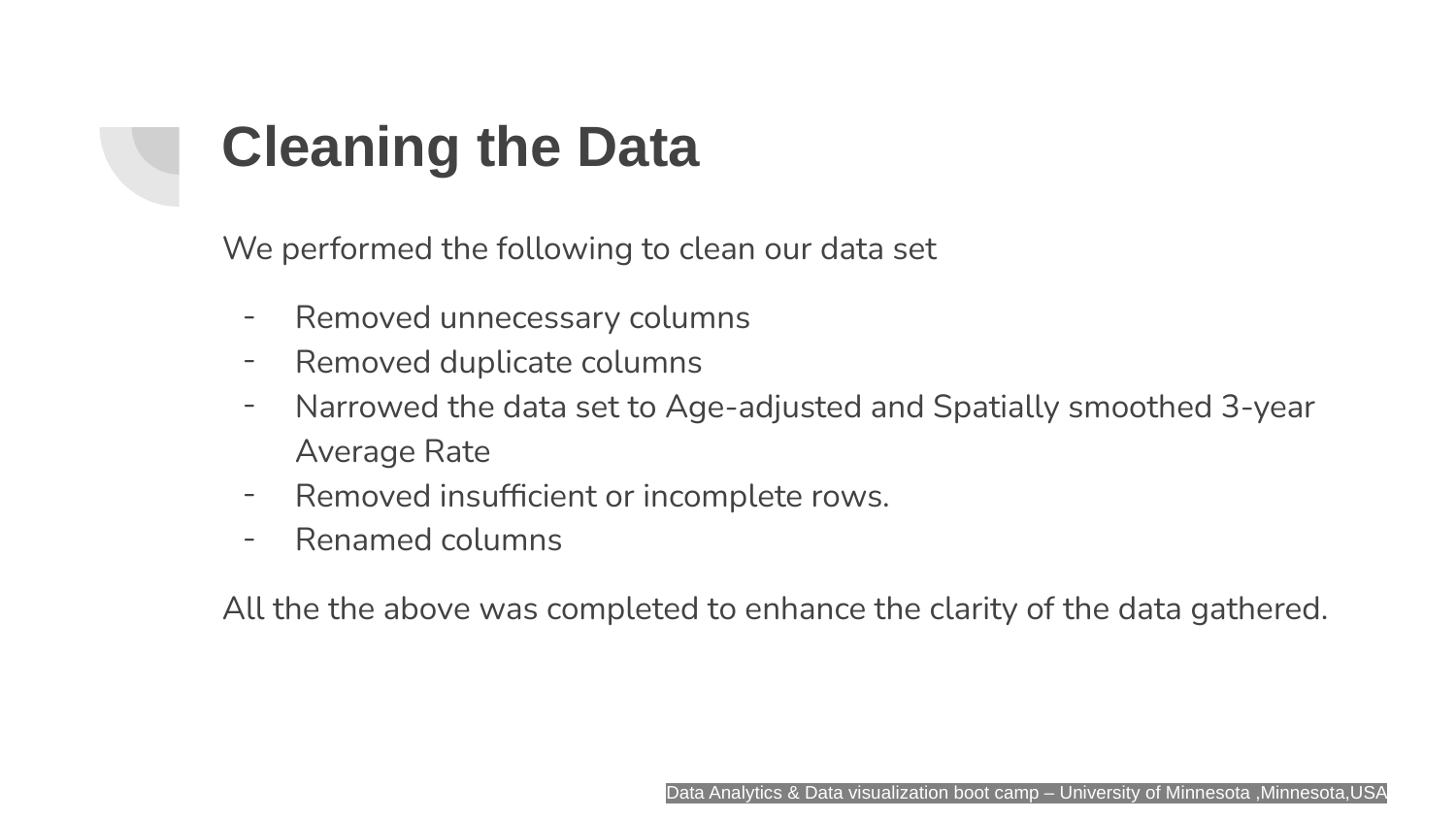

# Cleaning the Data
We performed the following to clean our data set
Removed unnecessary columns
Removed duplicate columns
Narrowed the data set to Age-adjusted and Spatially smoothed 3-year Average Rate
Removed insufficient or incomplete rows.
Renamed columns
All the the above was completed to enhance the clarity of the data gathered.
Data Analytics & Data visualization boot camp – University of Minnesota ,Minnesota,USA